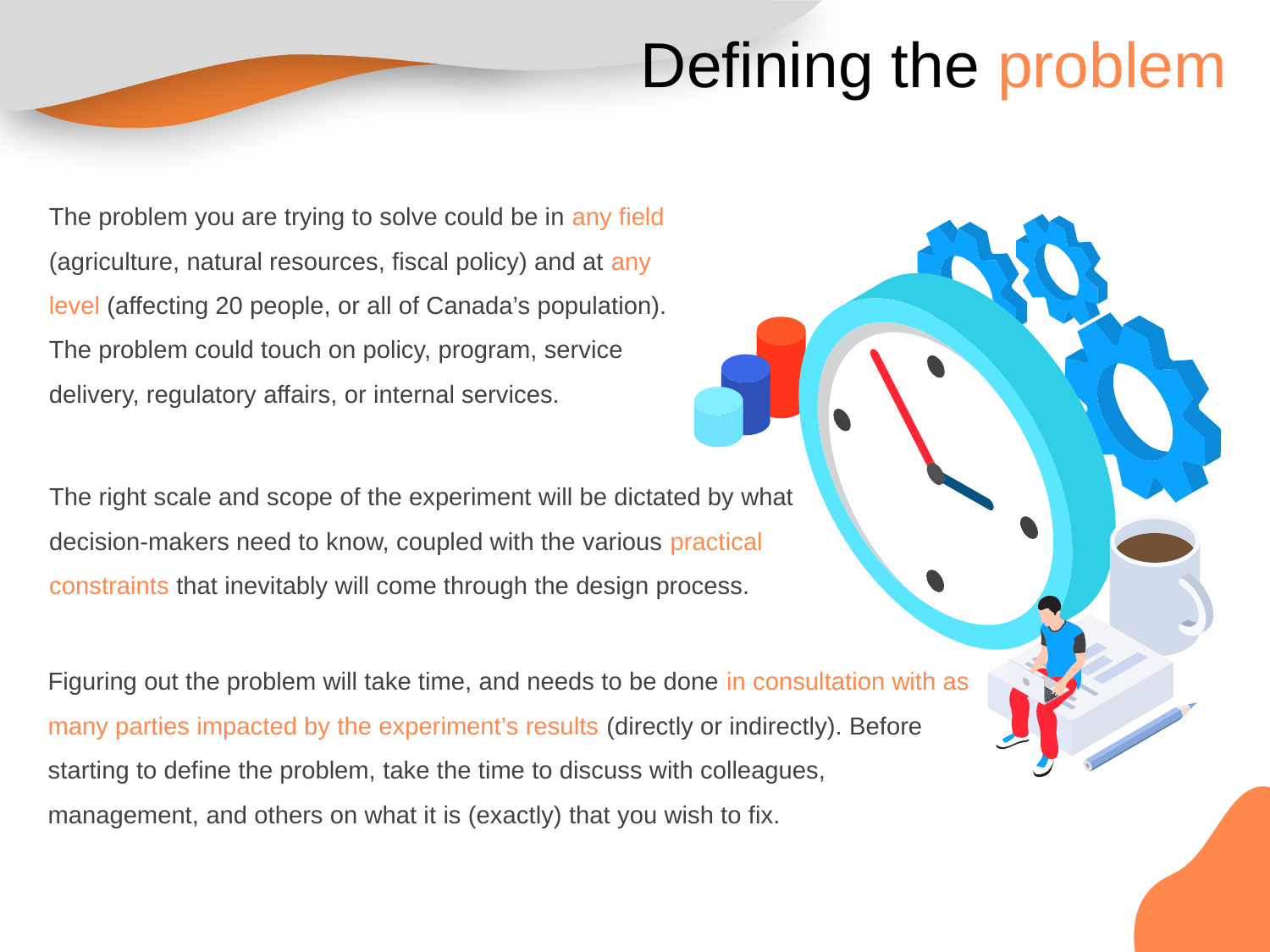

Defining the problem
The problem you are trying to solve could be in any field (agriculture, natural resources, fiscal policy) and at any level (affecting 20 people, or all of Canada’s population). The problem could touch on policy, program, service delivery, regulatory affairs, or internal services.

The right scale and scope of the experiment will be dictated by what decision-makers need to know, coupled with the various practical constraints that inevitably will come through the design process.

Figuring out the problem will take time, and needs to be done in consultation with as many parties impacted by the experiment’s results (directly or indirectly). Before starting to define the problem, take the time to discuss with colleagues, management, and others on what it is (exactly) that you wish to fix.